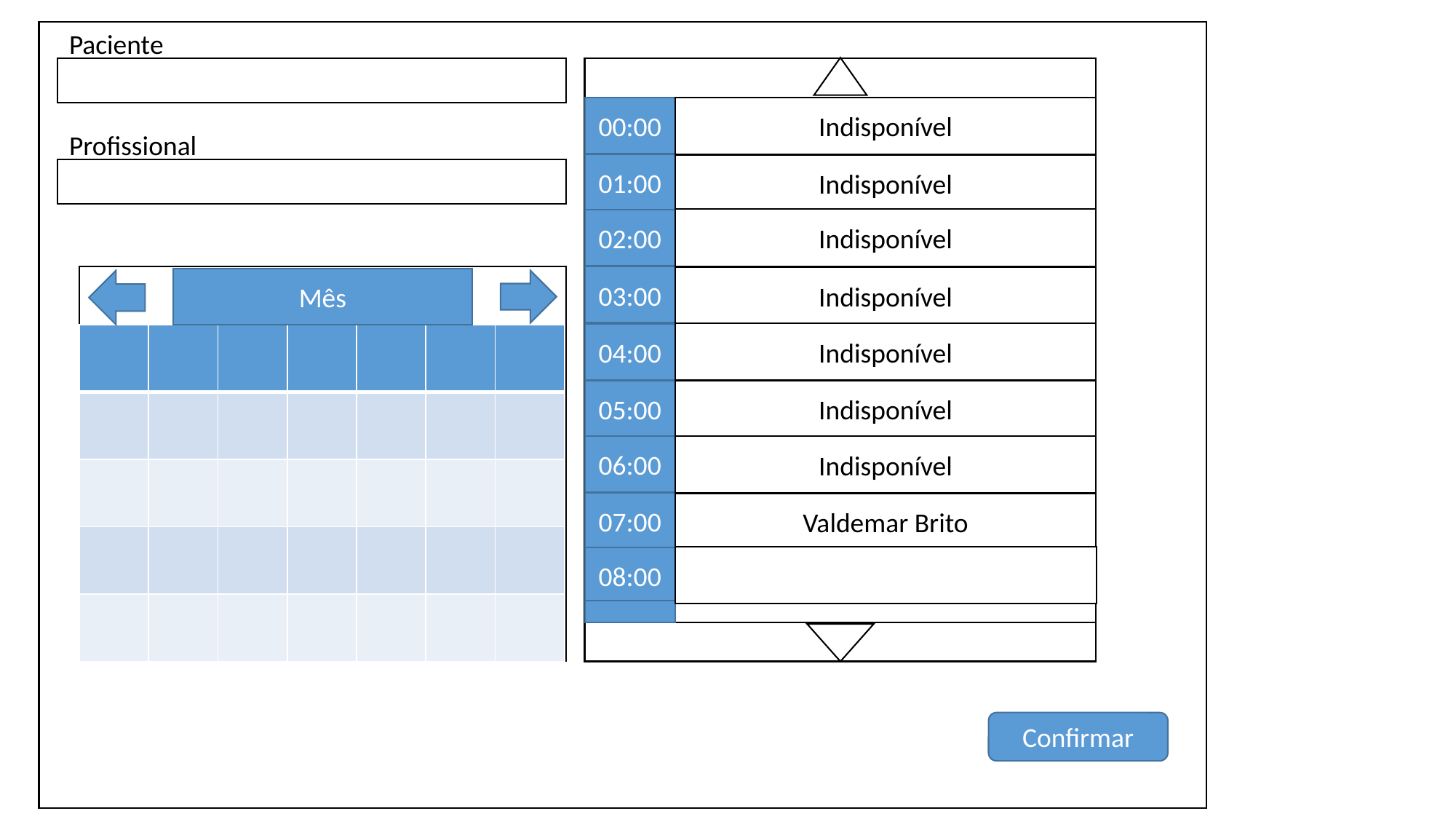

Paciente

00:00
Indisponível
Profissional
01:00
Indisponível

Indisponível
02:00
Calendário
03:00
Indisponível
Mês

Indisponível
04:00
|  |  |  |  |  |  |  |
| --- | --- | --- | --- | --- | --- | --- |
|  |  |  |  |  |  |  |
|  |  |  |  |  |  |  |
|  |  |  |  |  |  |  |
|  |  |  |  |  |  |  |
Indisponível
05:00
06:00
Indisponível
07:00
Valdemar Brito

08:00

Confirmar